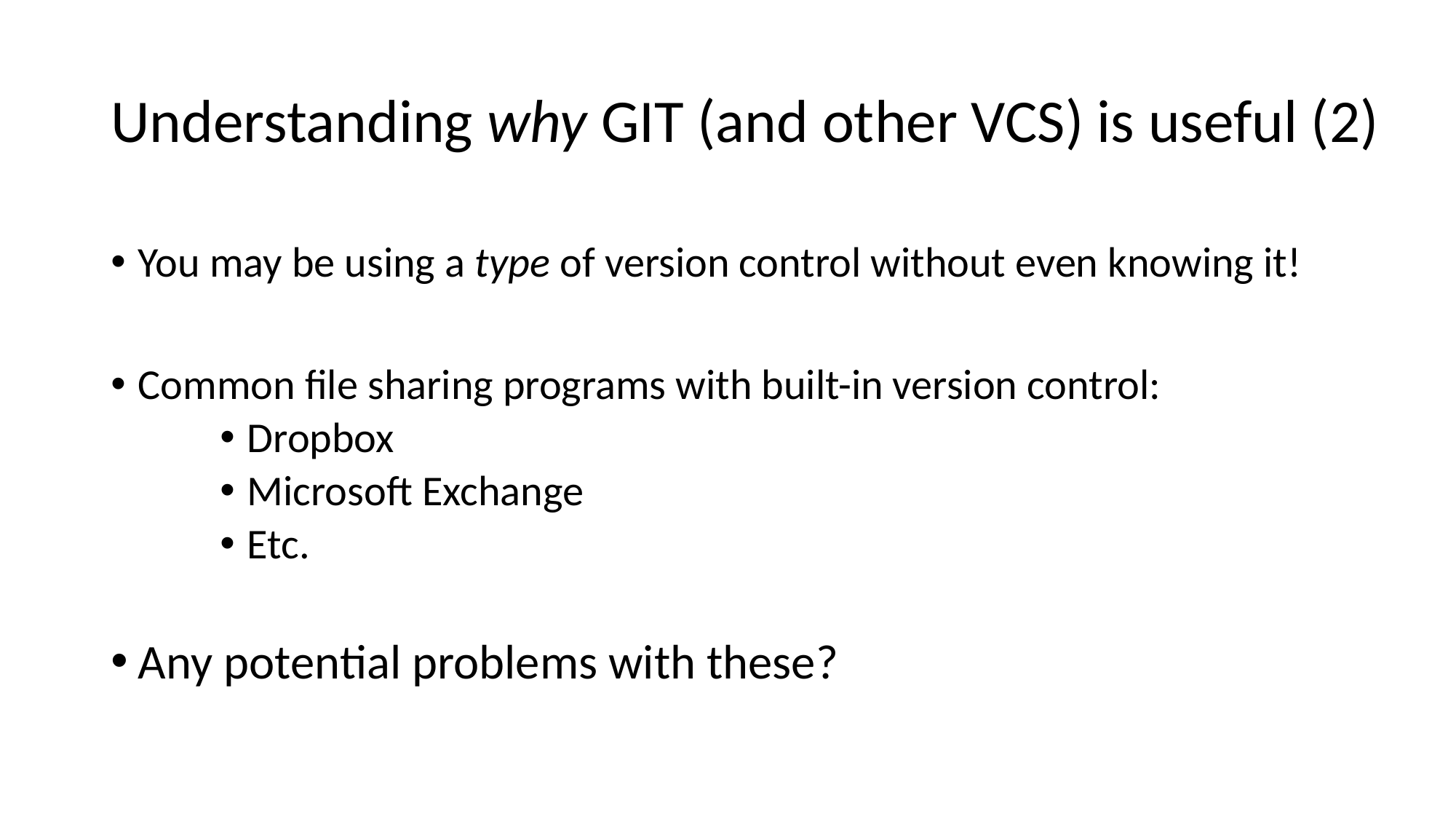

# Understanding why GIT (and other VCS) is useful (2)
You may be using a type of version control without even knowing it!

Common file sharing programs with built-in version control:
Dropbox
Microsoft Exchange
Etc.

Any potential problems with these?